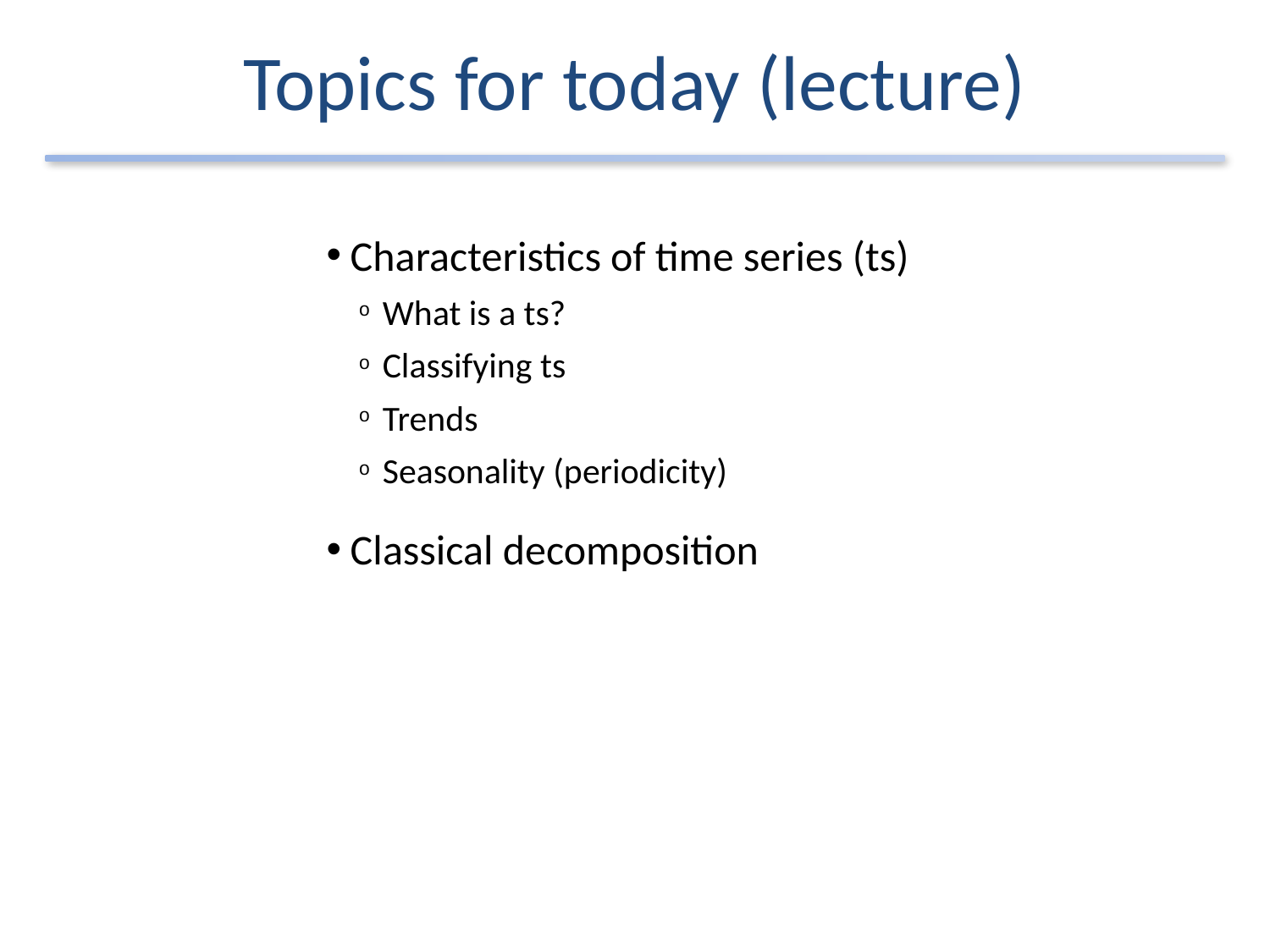

# Topics for today (lecture)

Characteristics of time series (ts)
What is a ts?
Classifying ts
Trends
Seasonality (periodicity)
Classical decomposition